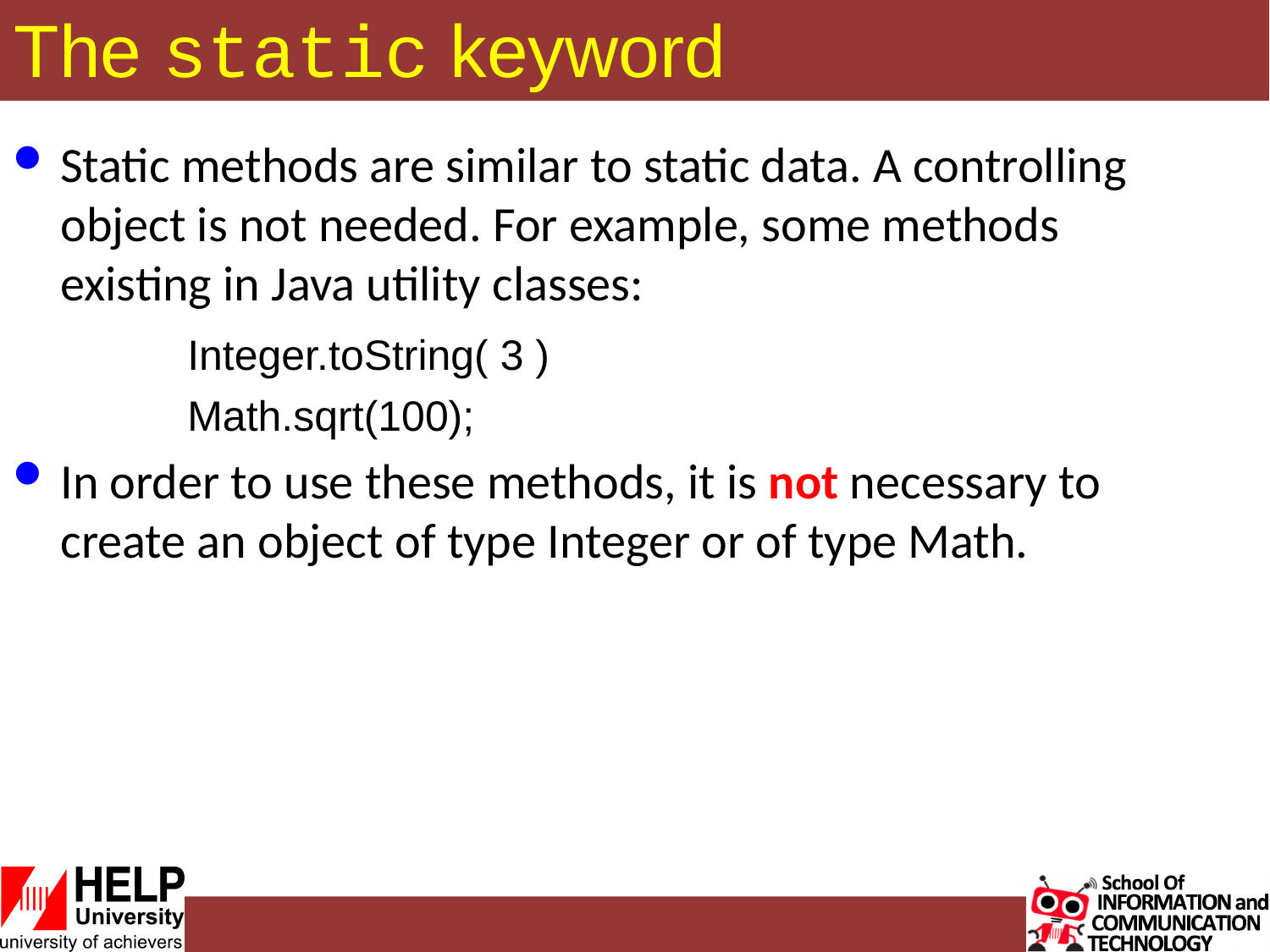

# The static keyword
Static methods are similar to static data. A controlling object is not needed. For example, some methods existing in Java utility classes:
		Integer.toString( 3 )
		Math.sqrt(100);
In order to use these methods, it is not necessary to create an object of type Integer or of type Math.